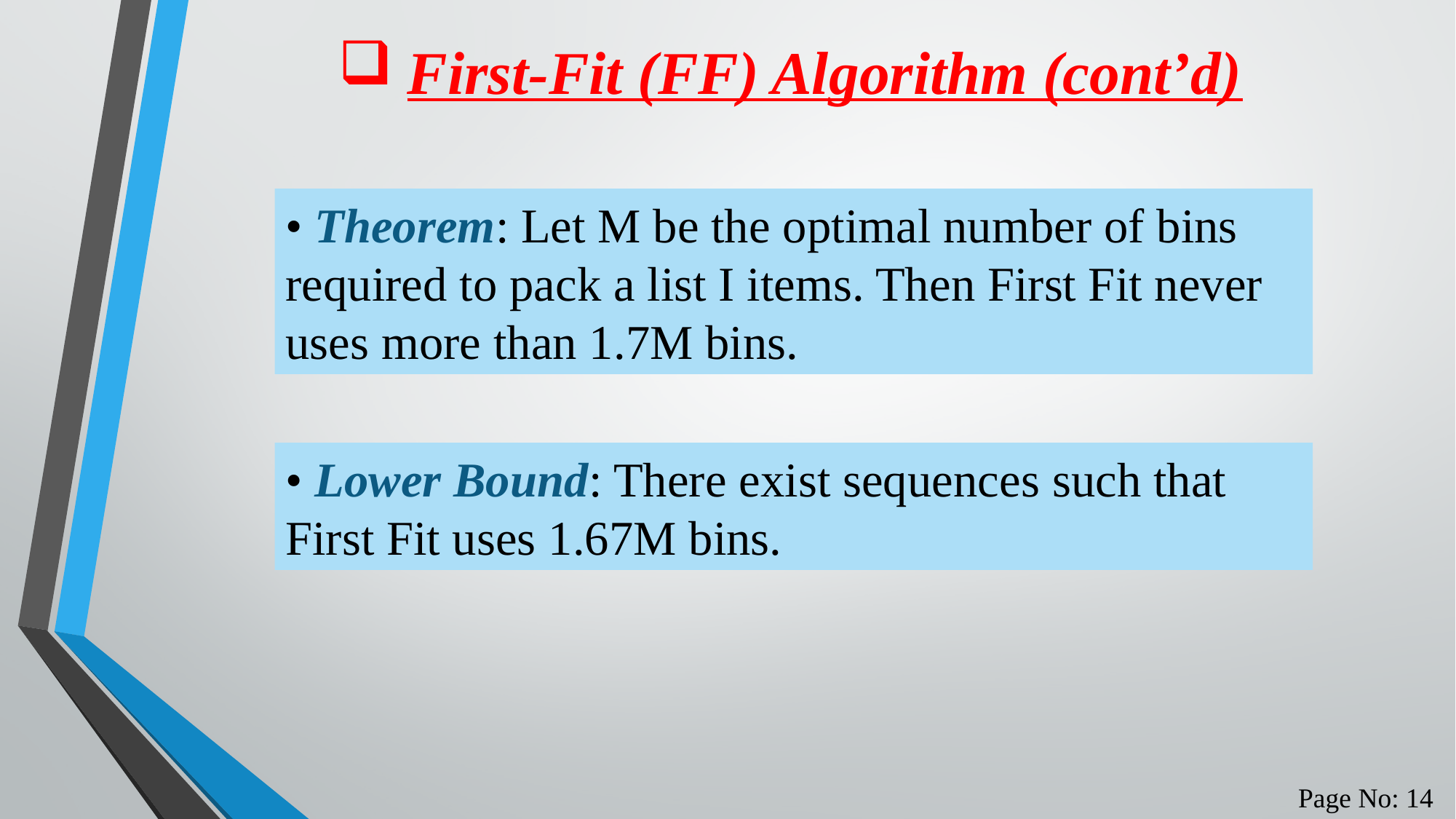

First-Fit (FF) Algorithm (cont’d)
• Theorem: Let M be the optimal number of bins required to pack a list I items. Then First Fit never uses more than 1.7M bins.
• Lower Bound: There exist sequences such that First Fit uses 1.67M bins.
Page No: 14